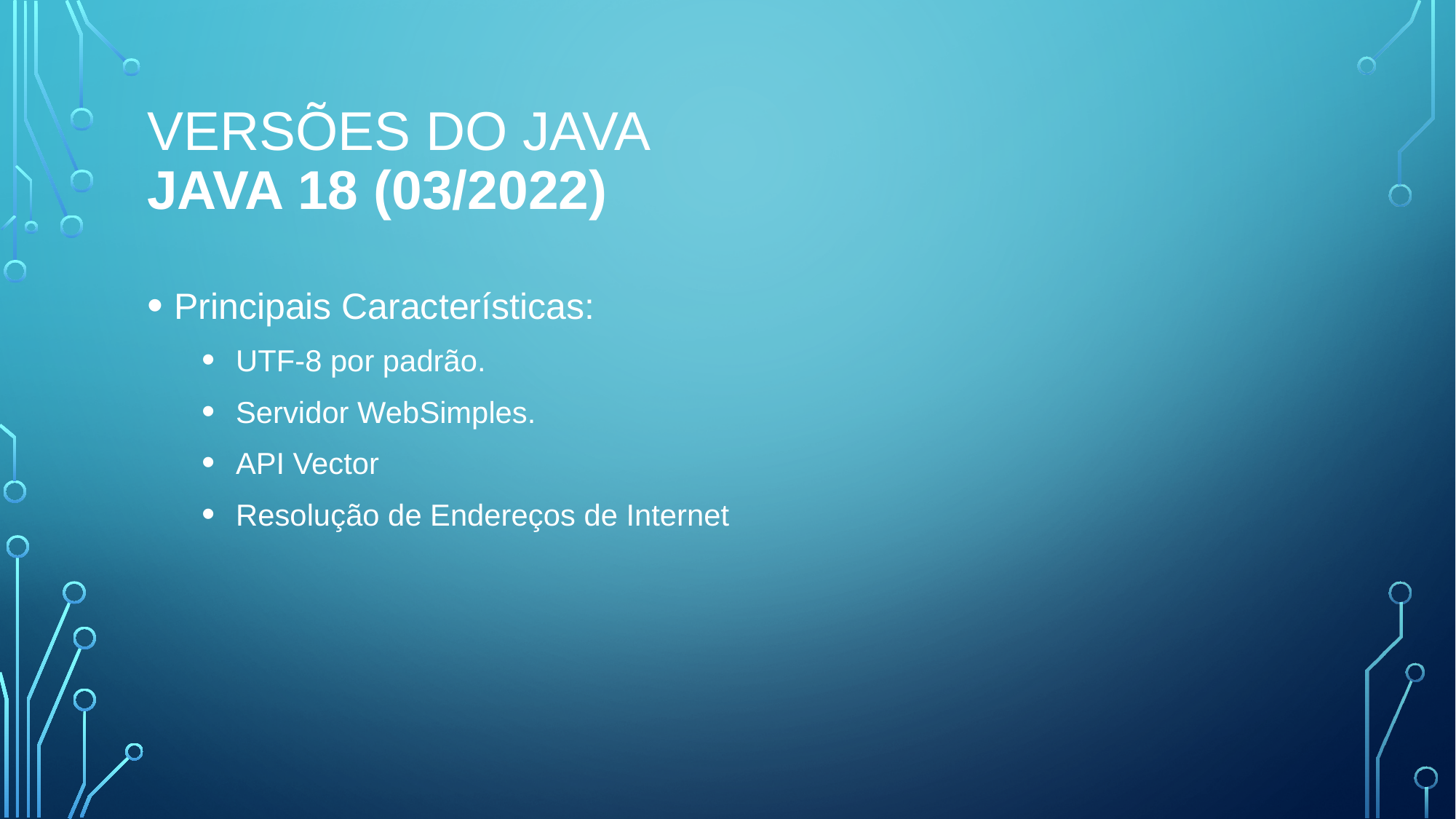

# Versões do java Java 18 (03/2022)
Principais Características:
UTF-8 por padrão.
Servidor WebSimples.
API Vector
Resolução de Endereços de Internet